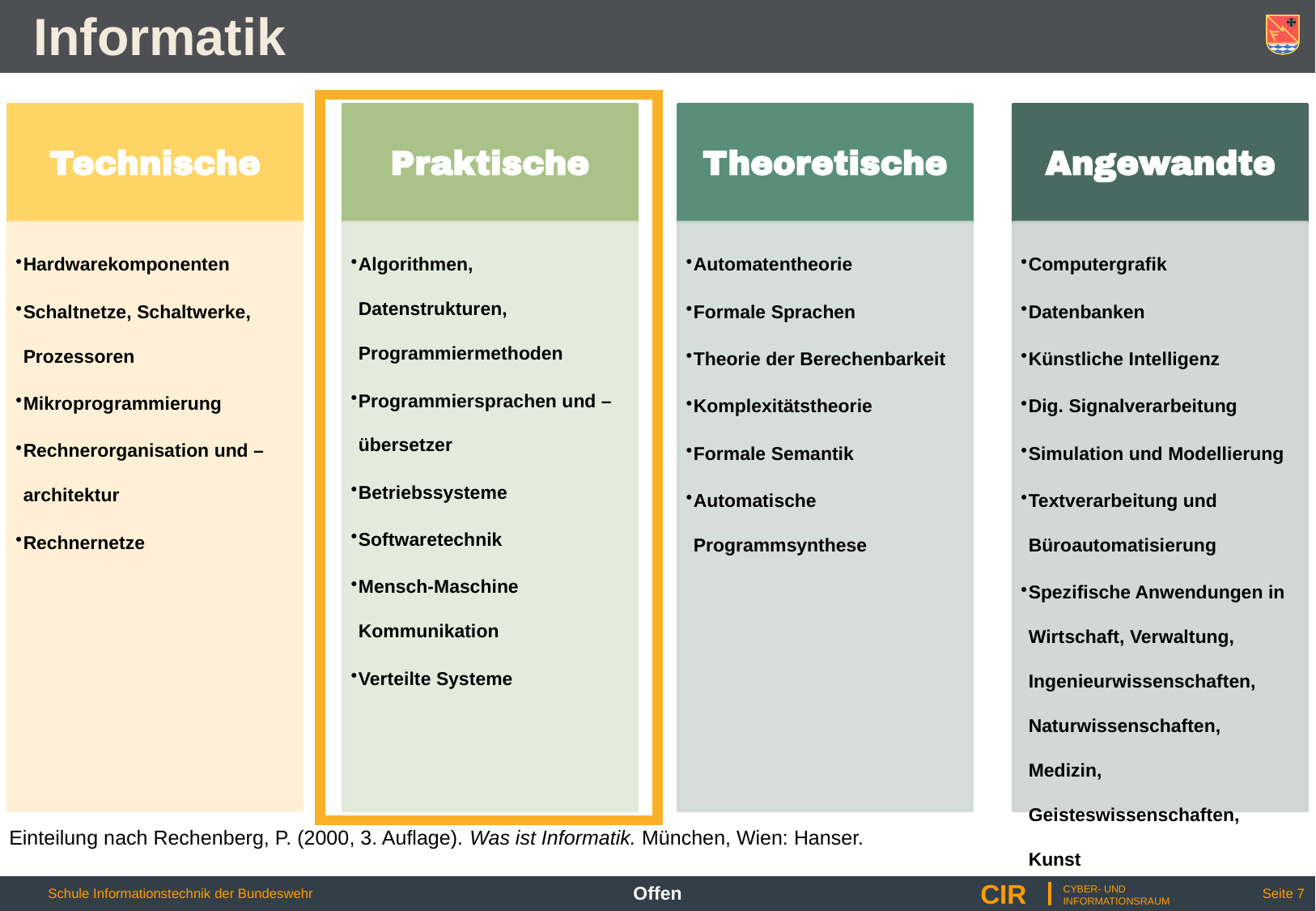

# Informatik
Technische
Hardwarekomponenten
Schaltnetze, Schaltwerke, Prozessoren
Mikroprogrammierung
Rechnerorganisation und –architektur
Rechnernetze
Praktische
Algorithmen, Datenstrukturen, Programmiermethoden
Programmiersprachen und –übersetzer
Betriebssysteme
Softwaretechnik
Mensch-Maschine Kommunikation
Verteilte Systeme

Theoretische
Automatentheorie
Formale Sprachen
Theorie der Berechenbarkeit
Komplexitätstheorie
Formale Semantik
Automatische Programmsynthese

Angewandte
Computergrafik
Datenbanken
Künstliche Intelligenz
Dig. Signalverarbeitung
Simulation und Modellierung
Textverarbeitung und Büroautomatisierung
Spezifische Anwendungen in Wirtschaft, Verwaltung, Ingenieurwissenschaften, Naturwissenschaften, Medizin, Geisteswissenschaften, Kunst

Einteilung nach Rechenberg, P. (2000, 3. Auflage). Was ist Informatik. München, Wien: Hanser.
Offen
Seite 7